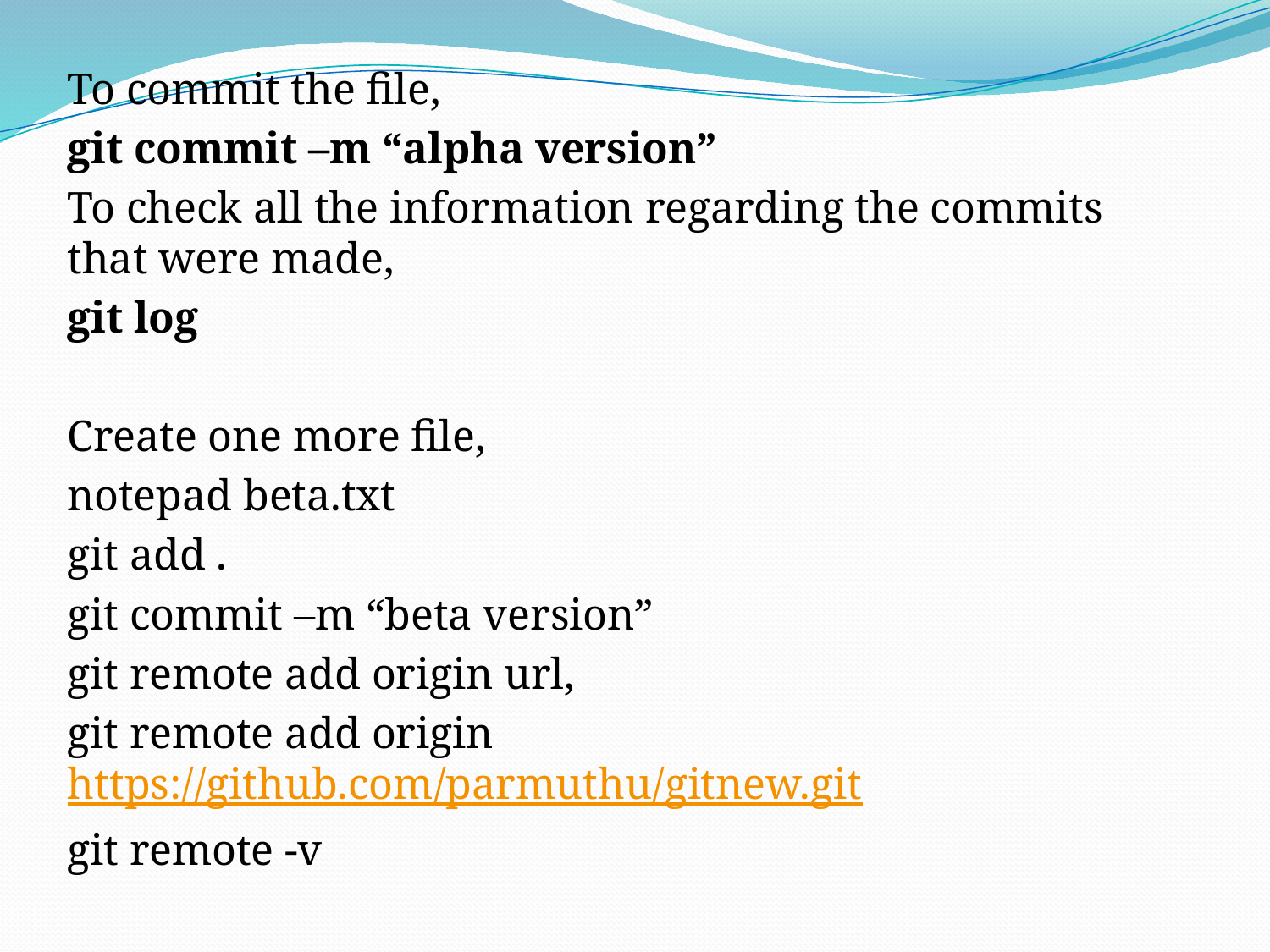

To commit the file,
git commit –m “alpha version”
To check all the information regarding the commits that were made,
git log

Create one more file,
notepad beta.txt
git add .
git commit –m “beta version”
git remote add origin url,
git remote add origin https://github.com/parmuthu/gitnew.git
git remote -v